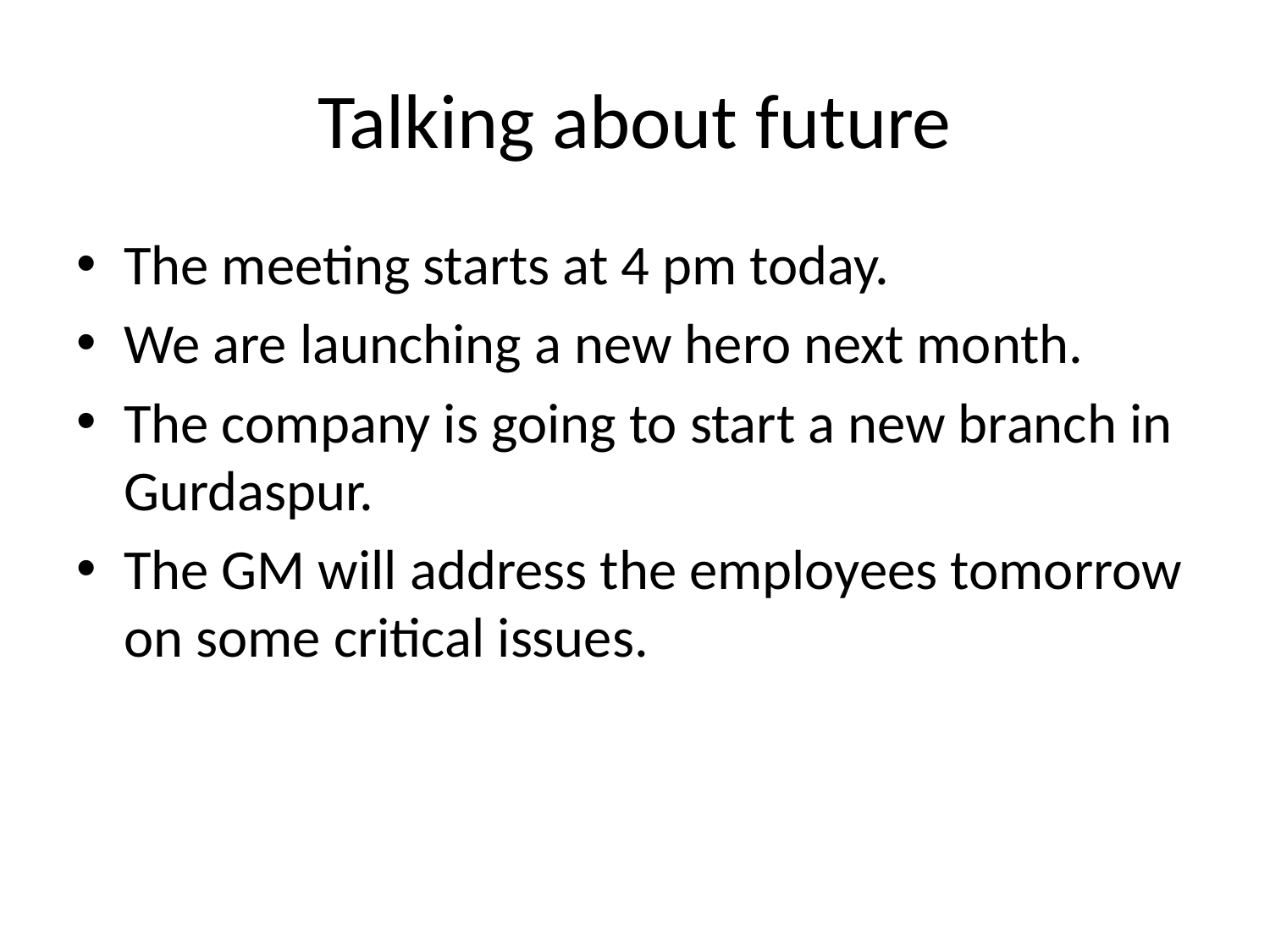

# Talking about future
The meeting starts at 4 pm today.
We are launching a new hero next month.
The company is going to start a new branch in Gurdaspur.
The GM will address the employees tomorrow on some critical issues.